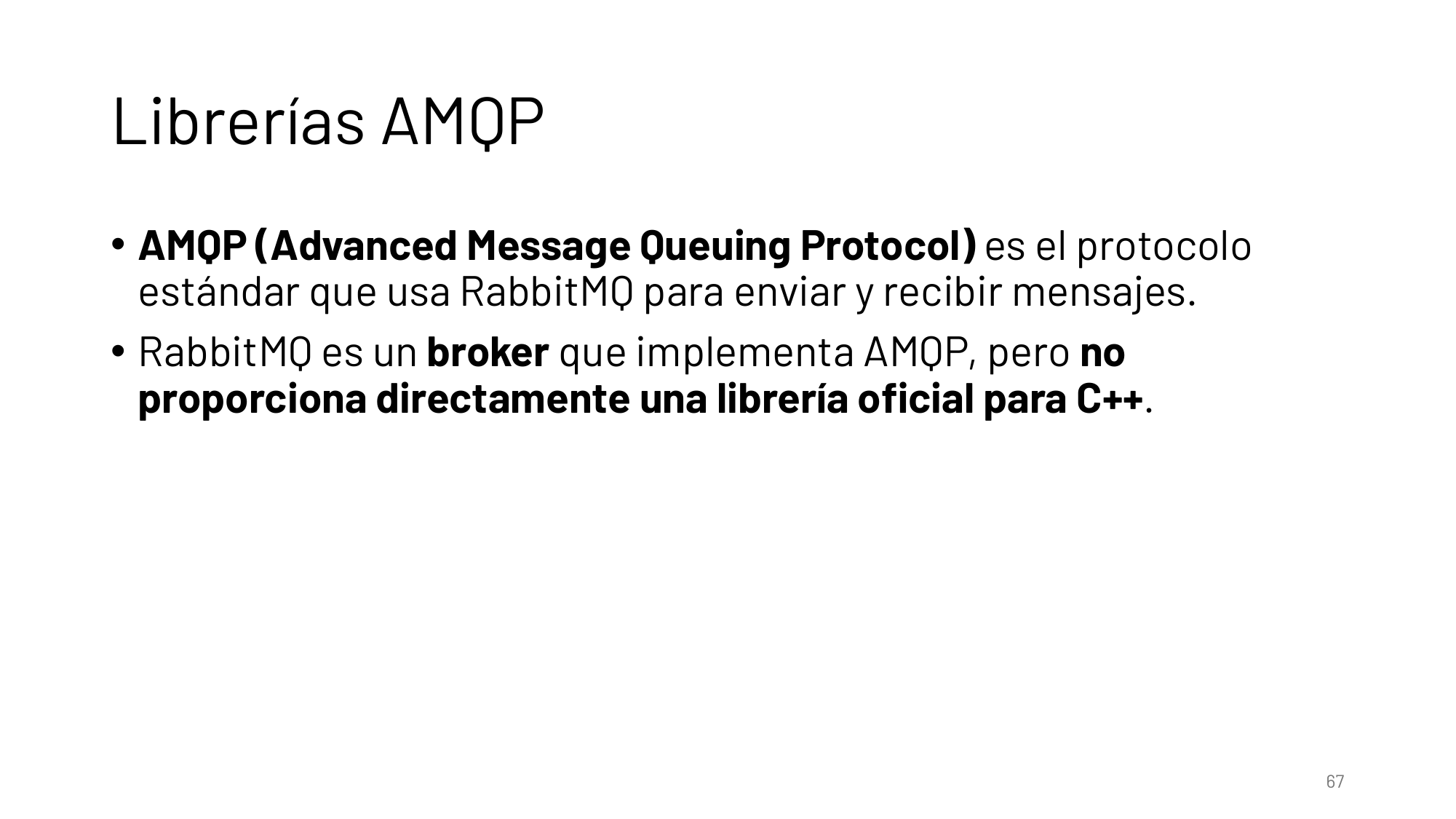

# Librerías AMQP
AMQP (Advanced Message Queuing Protocol) es el protocolo estándar que usa RabbitMQ para enviar y recibir mensajes.
RabbitMQ es un broker que implementa AMQP, pero no proporciona directamente una librería oficial para C++.
67